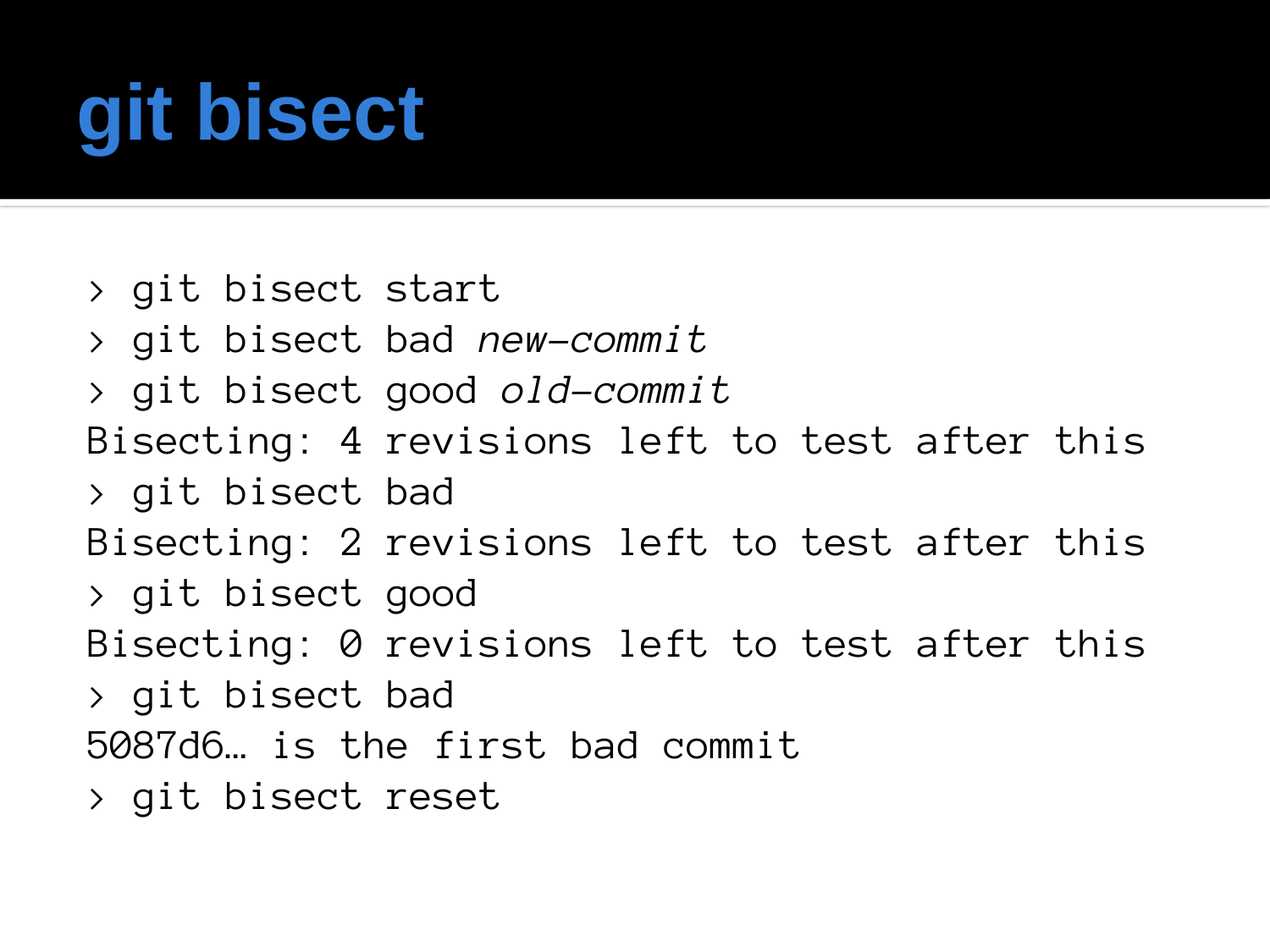

# git bisect
> git bisect start
> git bisect bad new-commit
> git bisect good old-commit
Bisecting: 4 revisions left to test after this
> git bisect bad
Bisecting: 2 revisions left to test after this
> git bisect good
Bisecting: 0 revisions left to test after this
> git bisect bad
5087d6… is the first bad commit
> git bisect reset